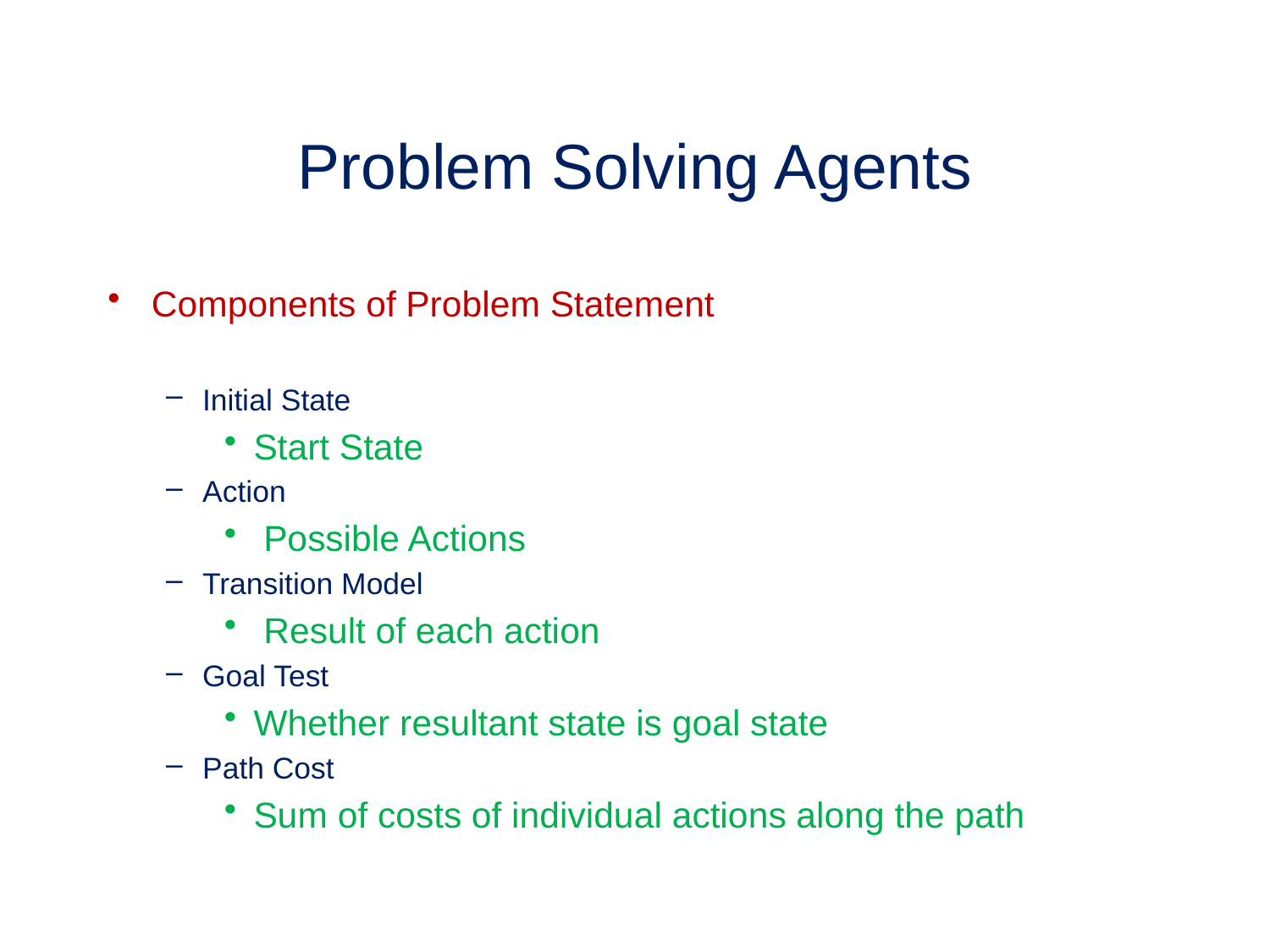

# Problem Solving Agents
Components of Problem Statement

Initial State
Start State
Action
 Possible Actions
Transition Model
 Result of each action
Goal Test
Whether resultant state is goal state
Path Cost
Sum of costs of individual actions along the path